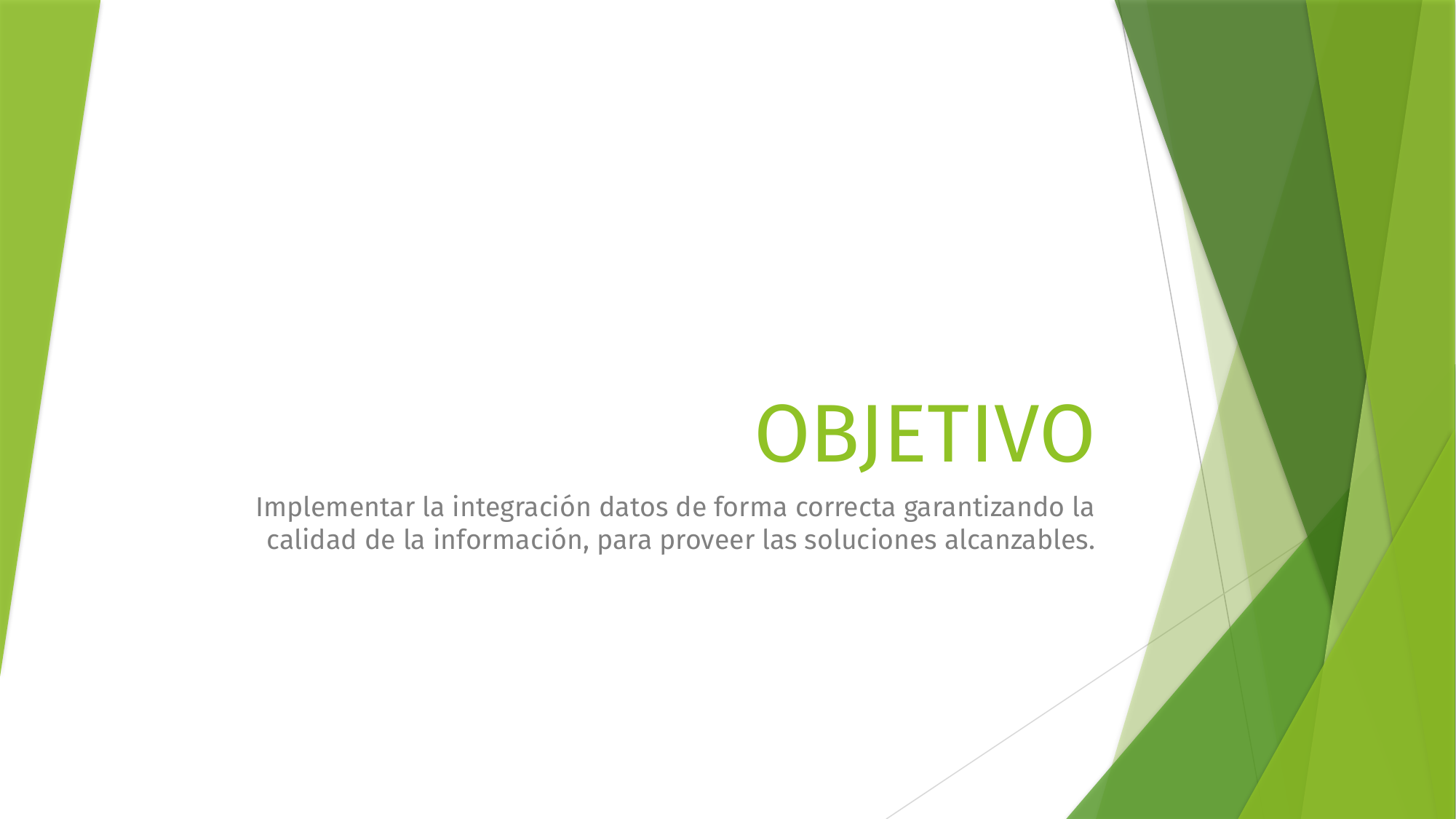

# OBJETIVO
Implementar la integración datos de forma correcta garantizando la calidad de la información, para proveer las soluciones alcanzables.